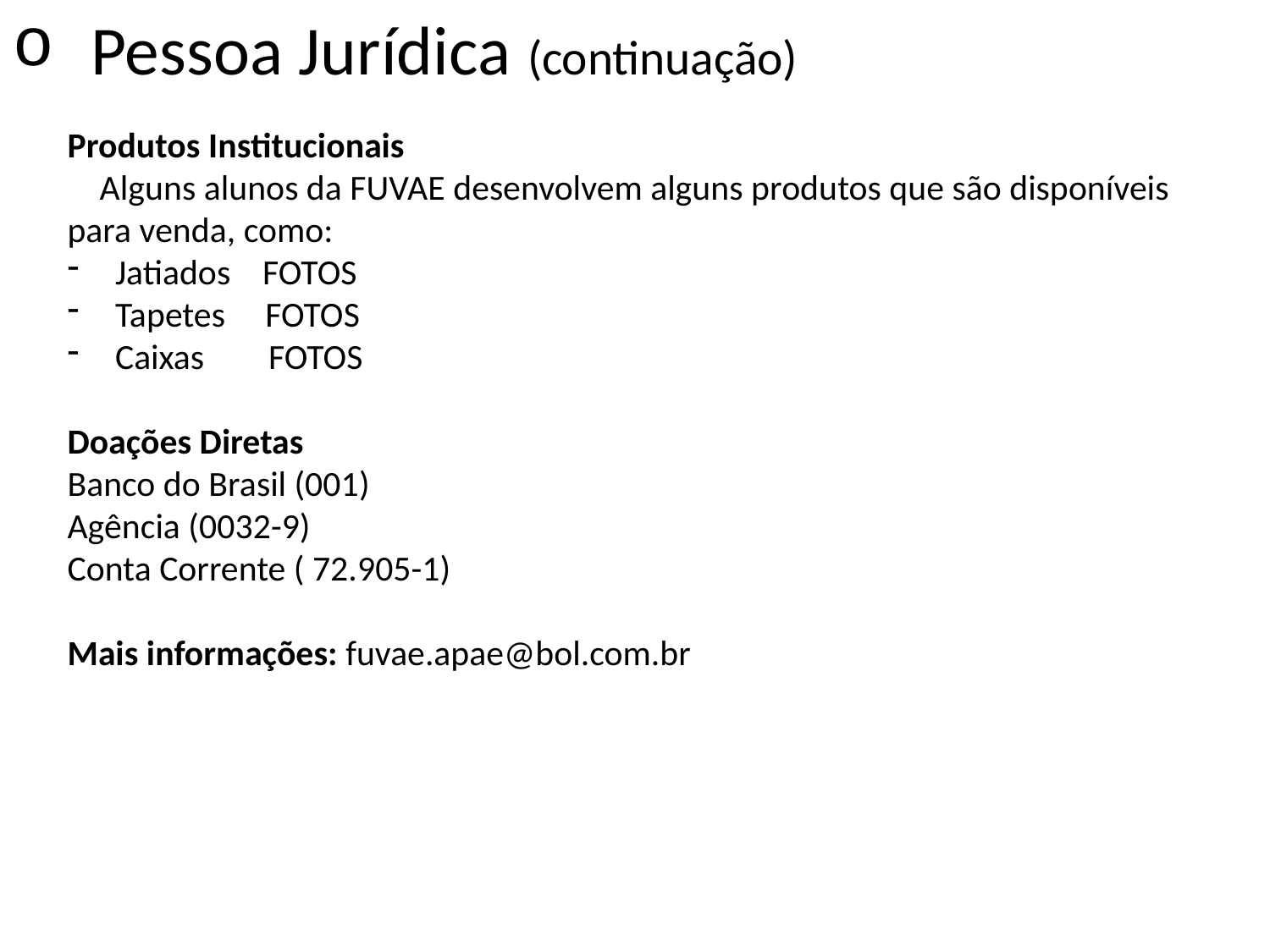

Pessoa Jurídica (continuação)

Produtos Institucionais
    Alguns alunos da FUVAE desenvolvem alguns produtos que são disponíveis para venda, como:
Jatiados    FOTOS
Tapetes     FOTOS
Caixas        FOTOS

Doações Diretas
Banco do Brasil (001)
Agência (0032-9)
Conta Corrente ( 72.905-1)

Mais informações: fuvae.apae@bol.com.br